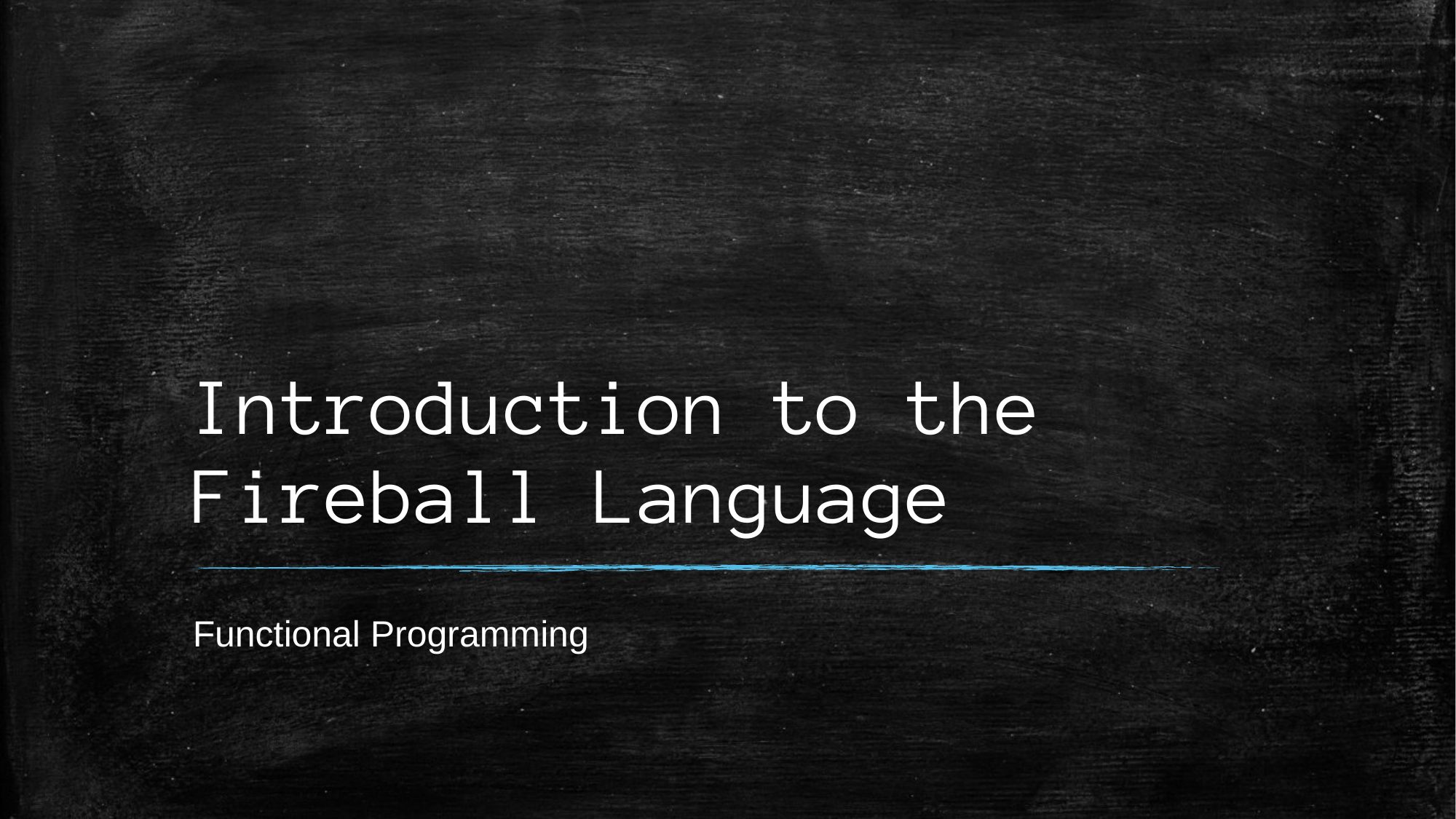

# Introduction to the Fireball Language
Functional Programming